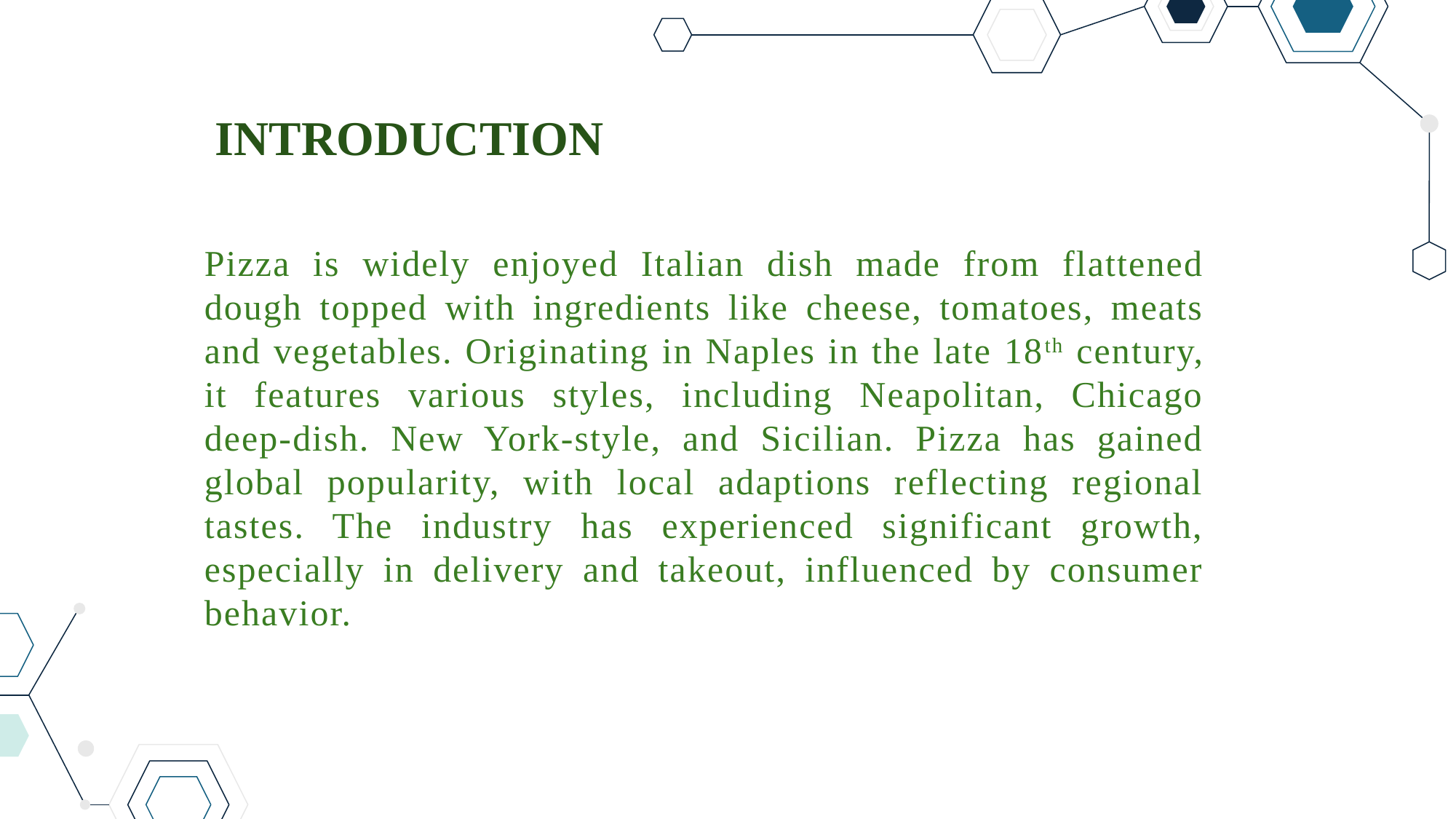

INTRODUCTION
Pizza is widely enjoyed Italian dish made from flattened dough topped with ingredients like cheese, tomatoes, meats and vegetables. Originating in Naples in the late 18th century, it features various styles, including Neapolitan, Chicago deep-dish. New York-style, and Sicilian. Pizza has gained global popularity, with local adaptions reflecting regional tastes. The industry has experienced significant growth, especially in delivery and takeout, influenced by consumer behavior.